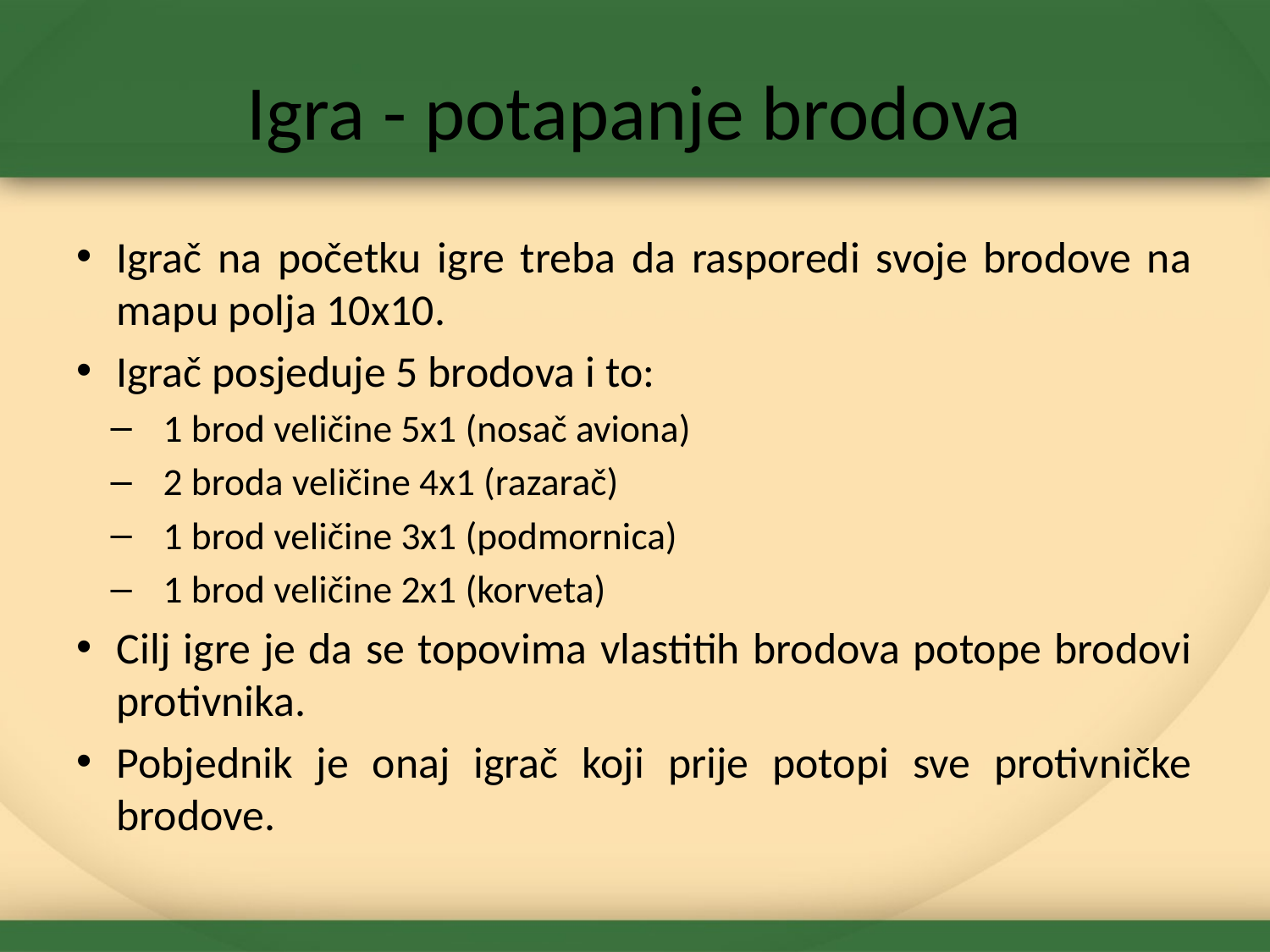

# Igra - potapanje brodova
Igrač na početku igre treba da rasporedi svoje brodove na mapu polja 10x10.
Igrač posjeduje 5 brodova i to:
1 brod veličine 5x1 (nosač aviona)
2 broda veličine 4x1 (razarač)
1 brod veličine 3x1 (podmornica)
1 brod veličine 2x1 (korveta)
Cilj igre je da se topovima vlastitih brodova potope brodovi protivnika.
Pobjednik je onaj igrač koji prije potopi sve protivničke brodove.